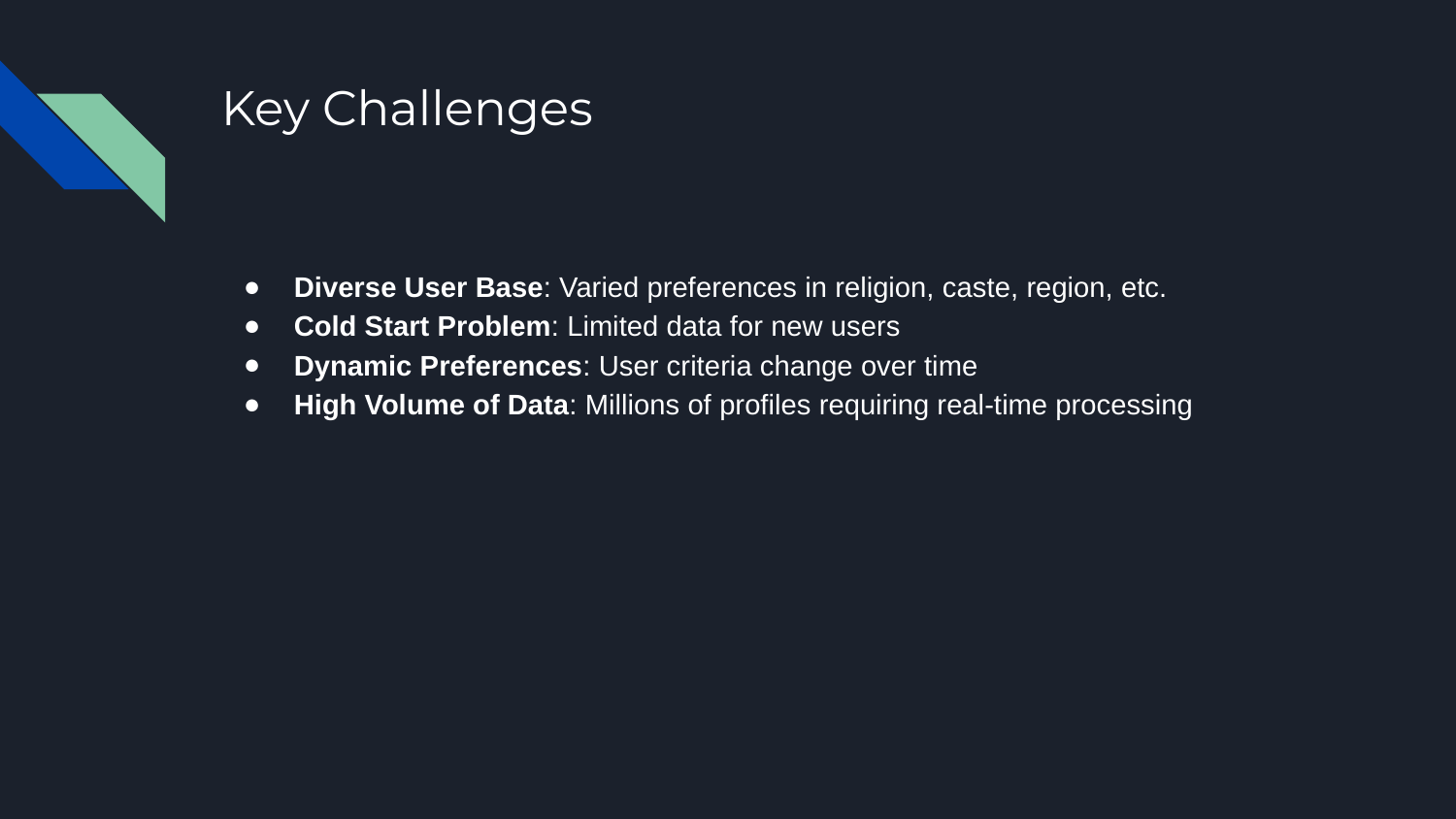

# Key Challenges
Diverse User Base: Varied preferences in religion, caste, region, etc.
Cold Start Problem: Limited data for new users
Dynamic Preferences: User criteria change over time
High Volume of Data: Millions of profiles requiring real-time processing